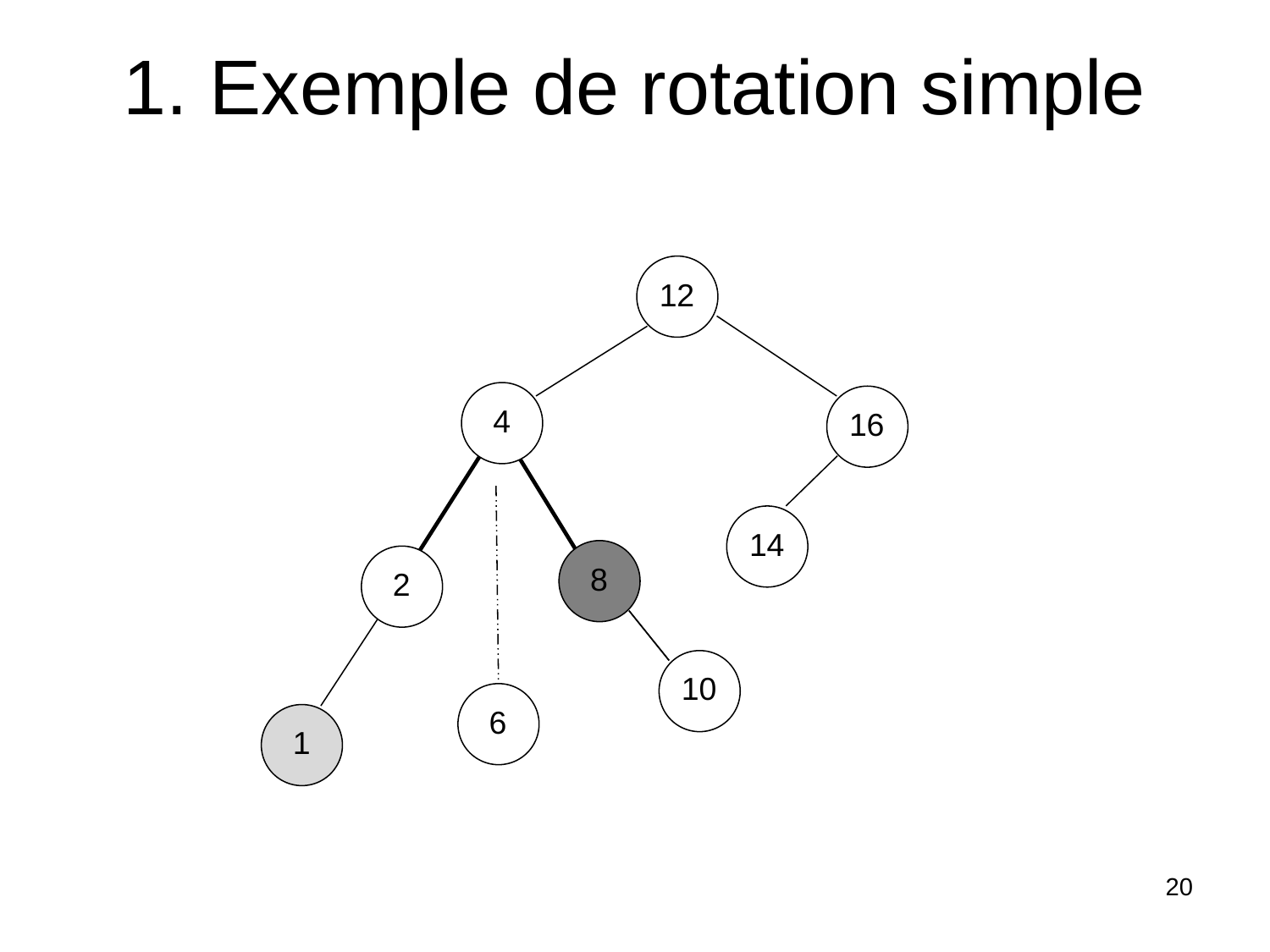

# 1. Exemple de rotation simple

12

4

16

14

8

2

10

6

1
20